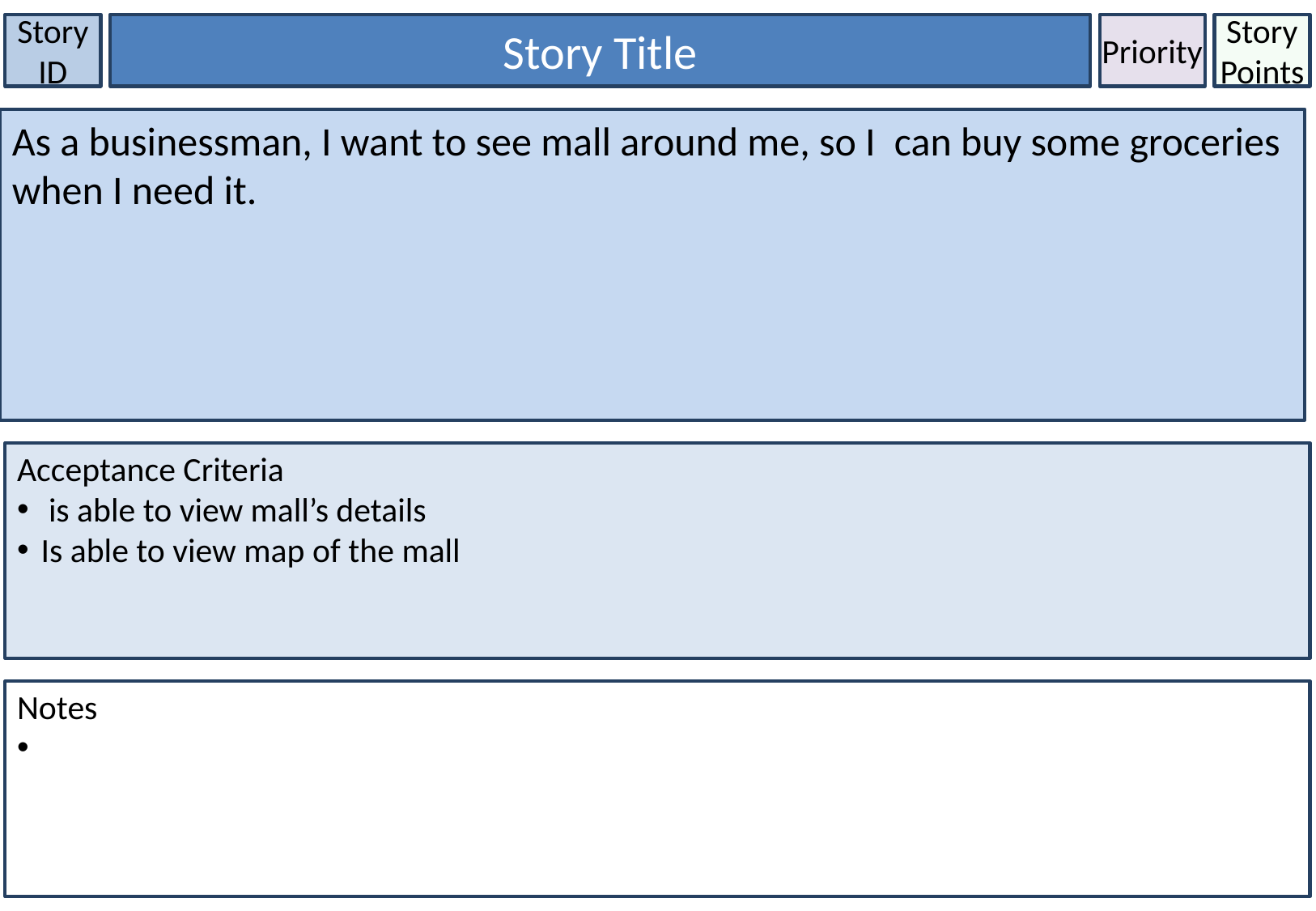

Story ID
Story Title
Priority
Story Points
As a businessman, I want to see mall around me, so I  can buy some groceries when I need it.
Acceptance Criteria
 is able to view mall’s details
Is able to view map of the mall
Notes